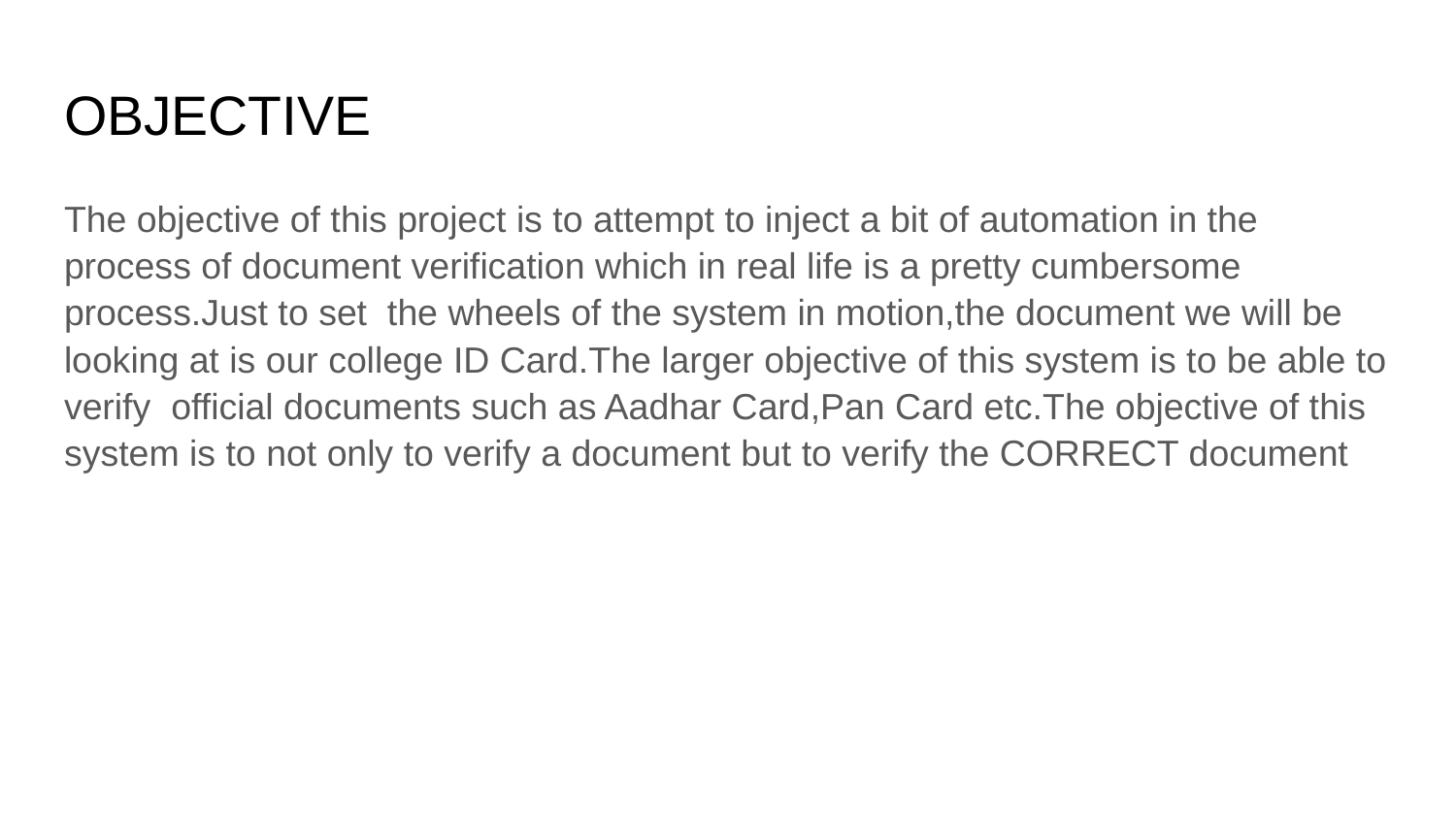

# OBJECTIVE
The objective of this project is to attempt to inject a bit of automation in the process of document verification which in real life is a pretty cumbersome process.Just to set  the wheels of the system in motion,the document we will be looking at is our college ID Card.The larger objective of this system is to be able to verify  official documents such as Aadhar Card,Pan Card etc.The objective of this system is to not only to verify a document but to verify the CORRECT document